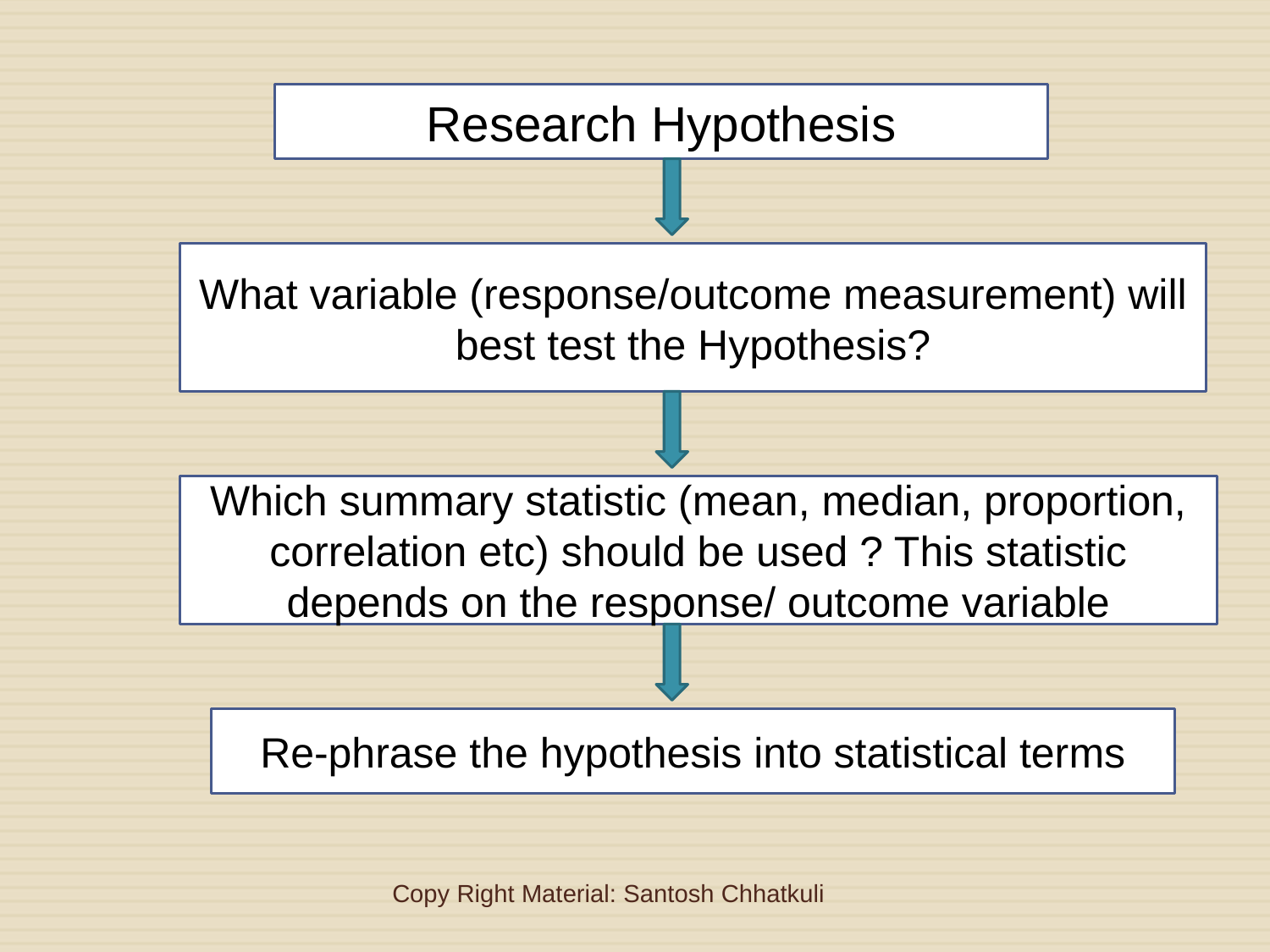

Research Hypothesis

What variable (response/outcome measurement) will best test the Hypothesis?

Which summary statistic (mean, median, proportion, correlation etc) should be used ? This statistic depends on the response/ outcome variable

Re-phrase the hypothesis into statistical terms
Copy Right Material: Santosh Chhatkuli